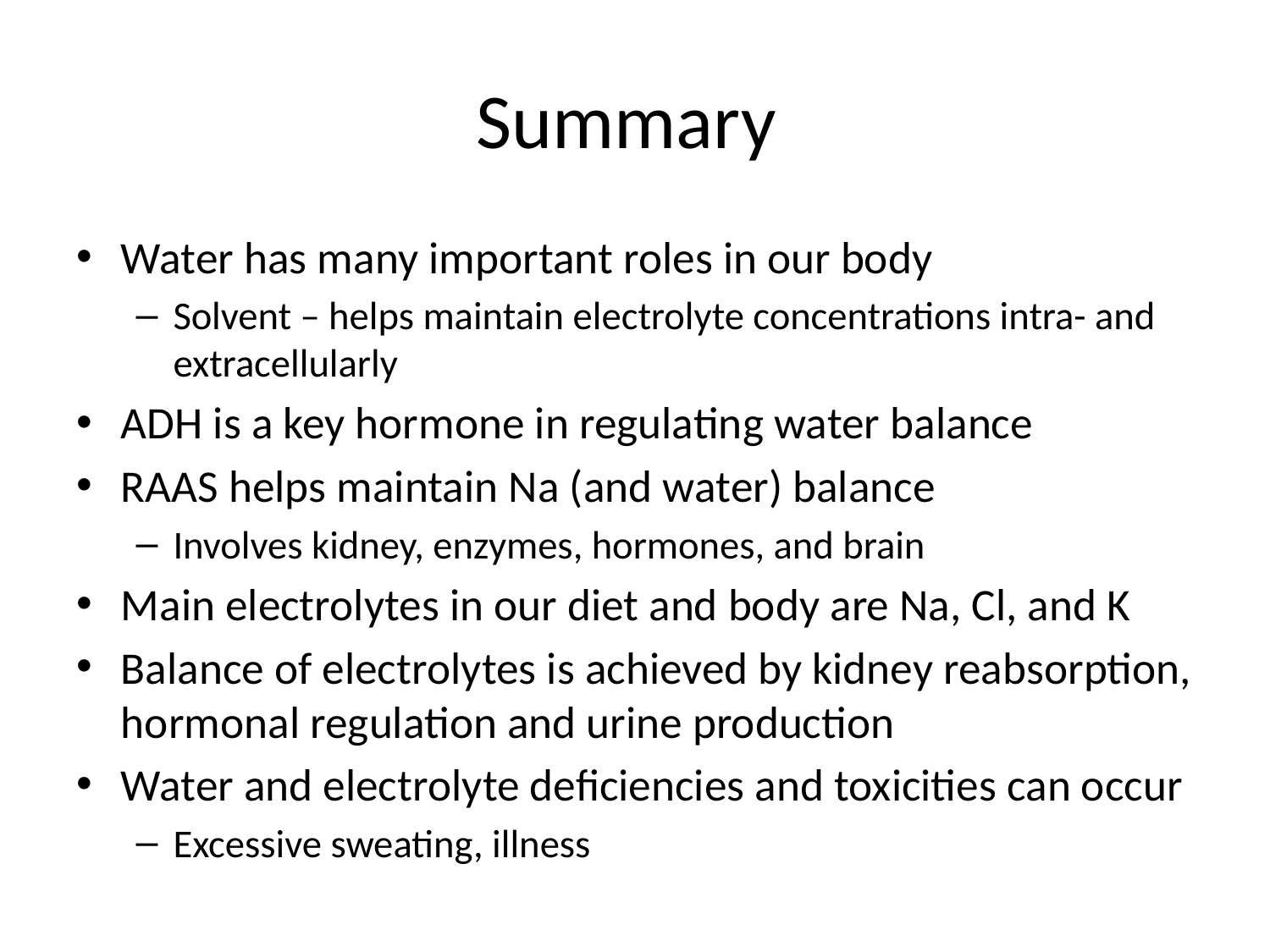

# Summary
Water has many important roles in our body
Solvent – helps maintain electrolyte concentrations intra- and extracellularly
ADH is a key hormone in regulating water balance
RAAS helps maintain Na (and water) balance
Involves kidney, enzymes, hormones, and brain
Main electrolytes in our diet and body are Na, Cl, and K
Balance of electrolytes is achieved by kidney reabsorption, hormonal regulation and urine production
Water and electrolyte deficiencies and toxicities can occur
Excessive sweating, illness